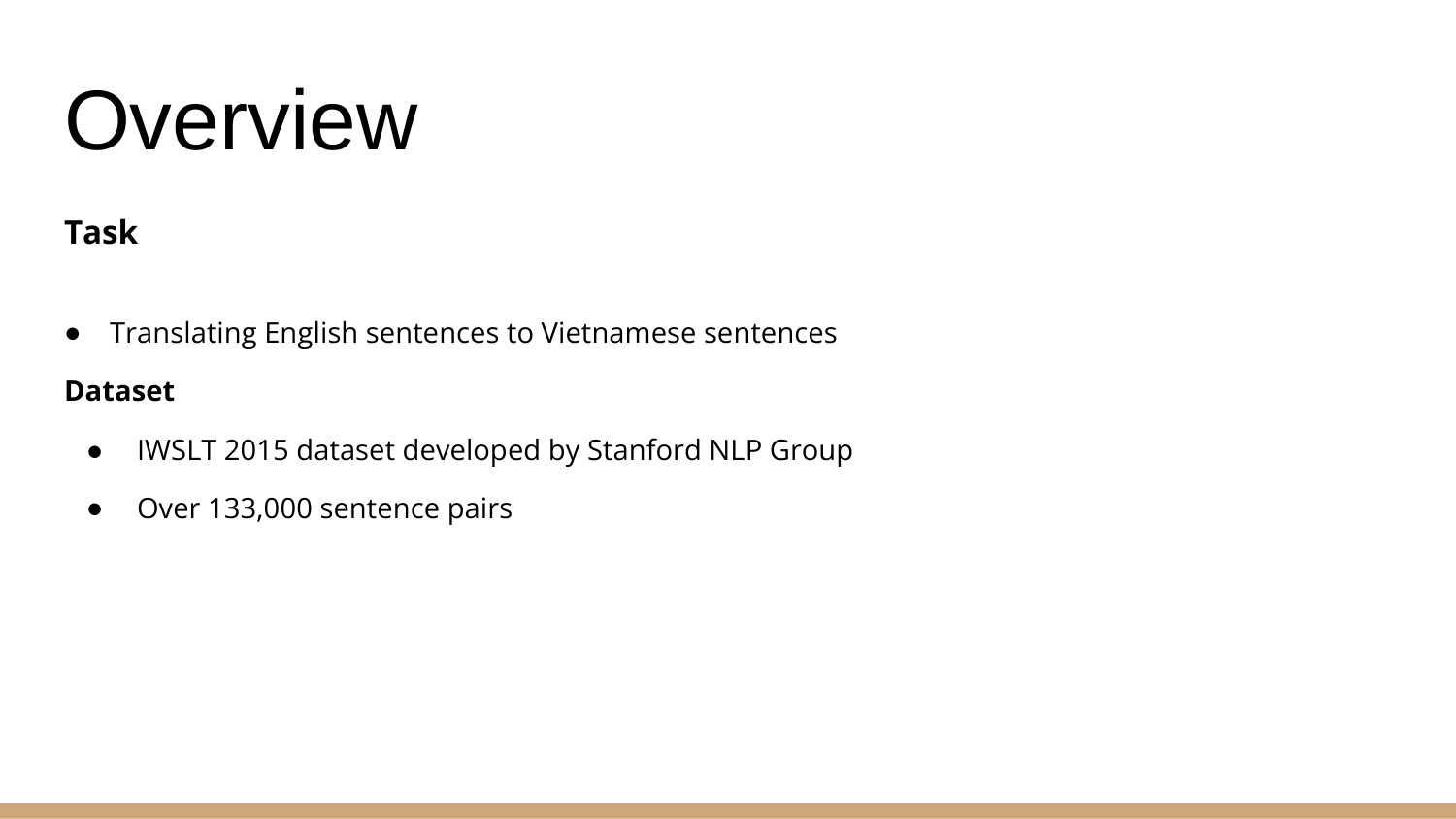

# Overview
Task
Translating English sentences to Vietnamese sentences
Dataset
IWSLT 2015 dataset developed by Stanford NLP Group
Over 133,000 sentence pairs